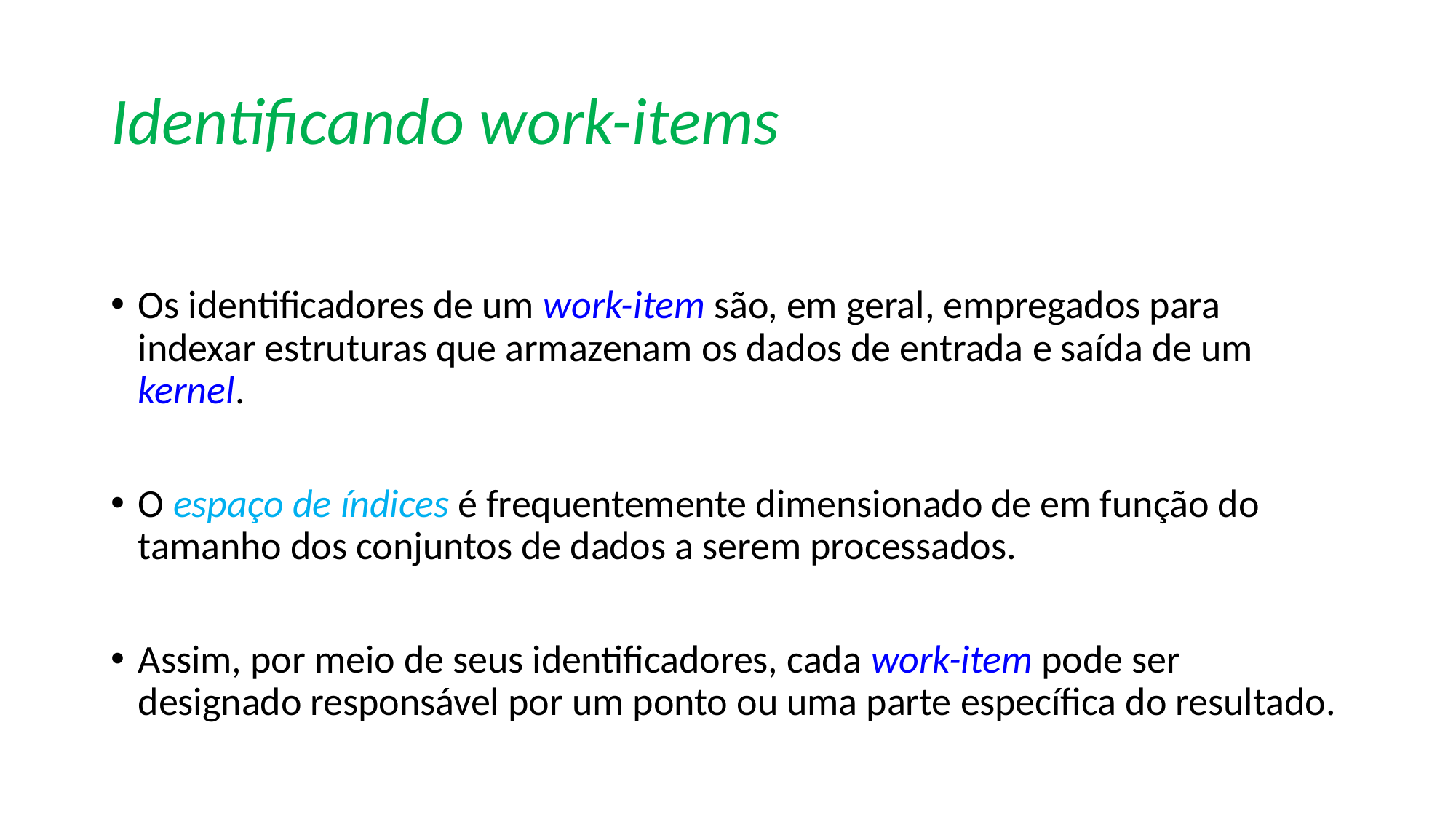

# Identificando work-items

Os identificadores de um work-item são, em geral, empregados para indexar estruturas que armazenam os dados de entrada e saída de um kernel.

O espaço de índices é frequentemente dimensionado de em função do tamanho dos conjuntos de dados a serem processados.

Assim, por meio de seus identificadores, cada work-item pode ser designado responsável por um ponto ou uma parte específica do resultado.